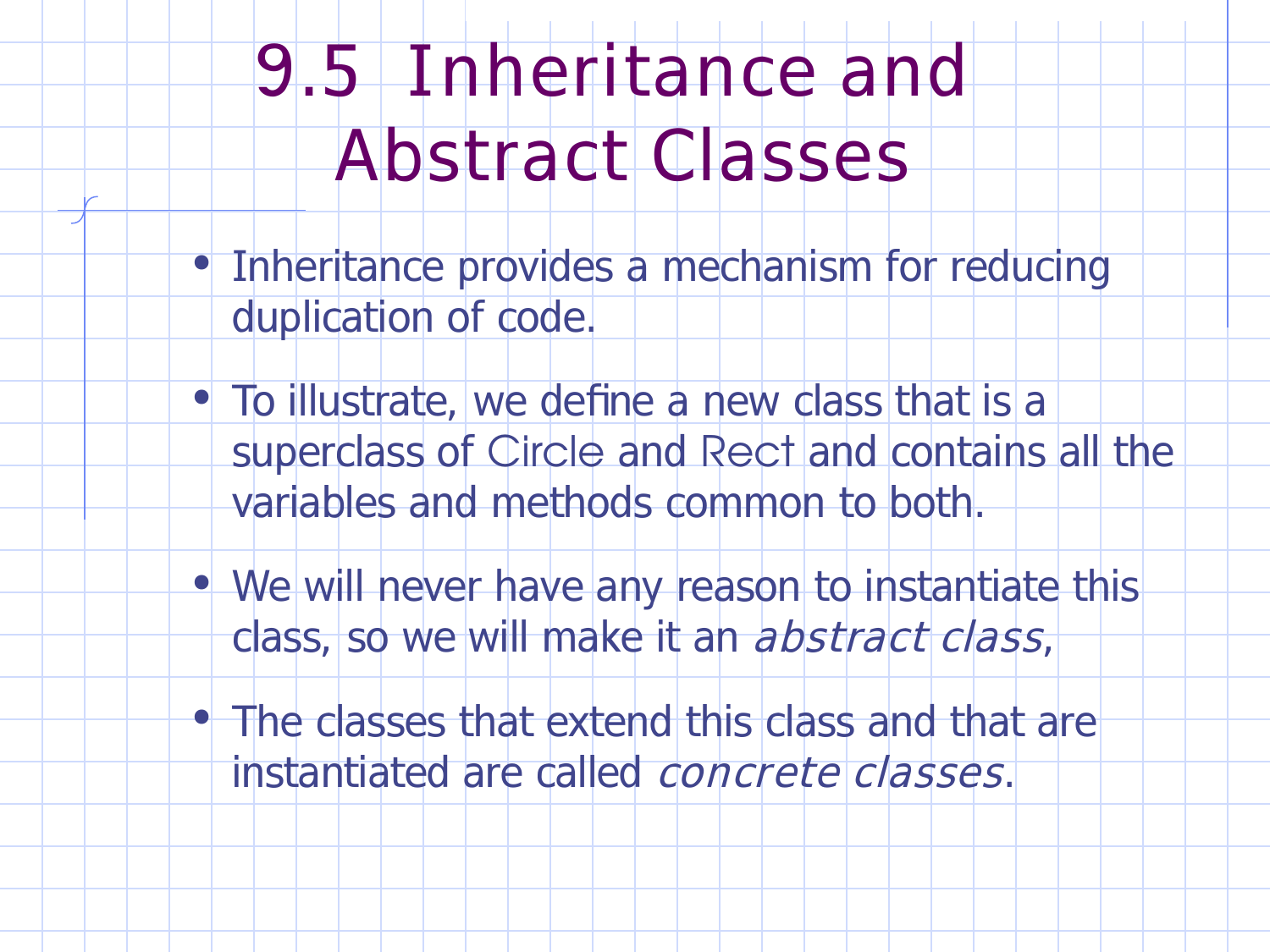

# 9.5  Inheritance and Abstract Classes
Inheritance provides a mechanism for reducing duplication of code.

To illustrate, we define a new class that is a superclass of Circle and Rect and contains all the variables and methods common to both.

We will never have any reason to instantiate this class, so we will make it an abstract class,

The classes that extend this class and that are instantiated are called concrete classes.